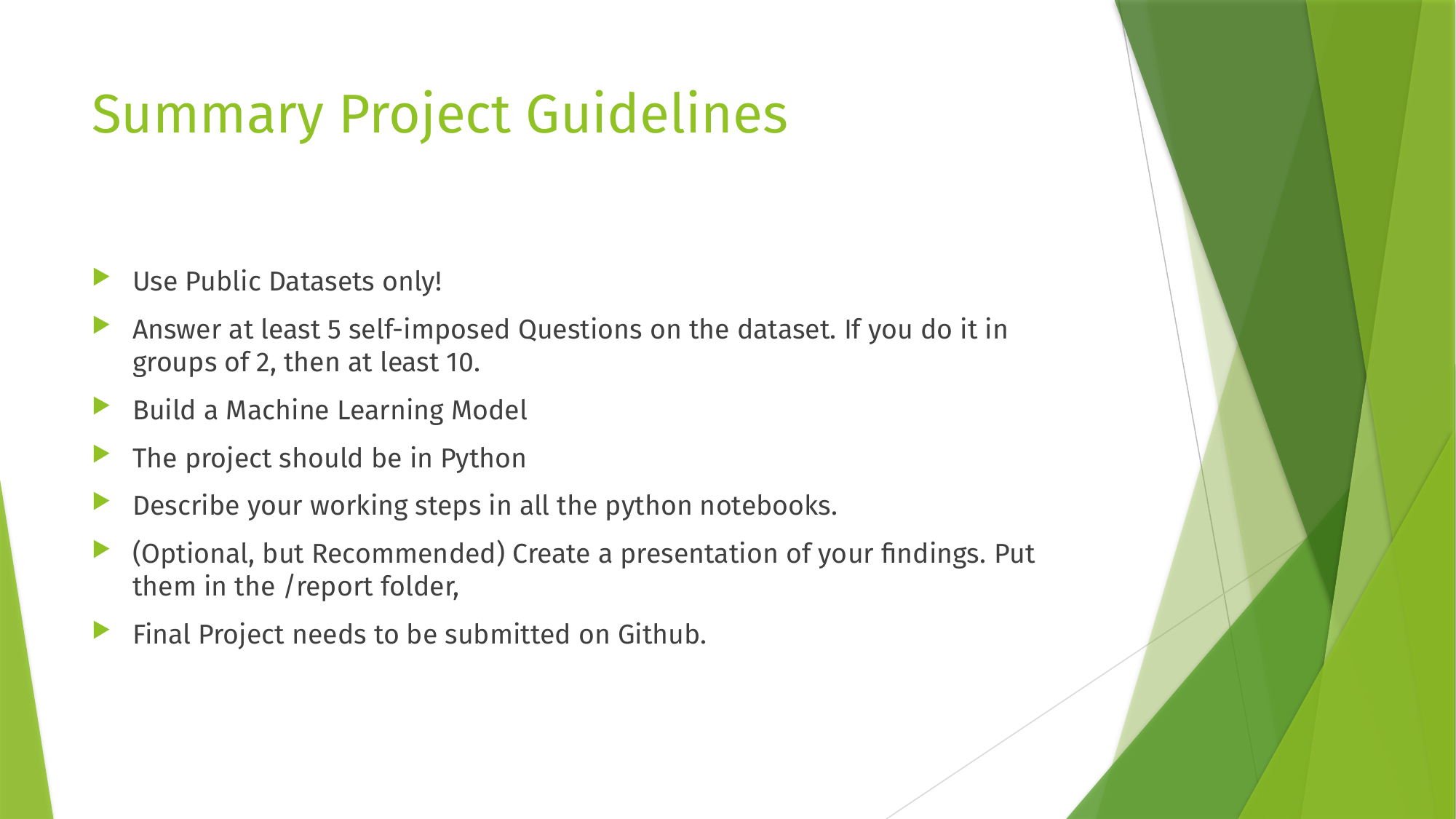

# Summary Project Guidelines
Use Public Datasets only!
Answer at least 5 self-imposed Questions on the dataset. If you do it in groups of 2, then at least 10.
Build a Machine Learning Model
The project should be in Python
Describe your working steps in all the python notebooks.
(Optional, but Recommended) Create a presentation of your findings. Put them in the /report folder,
Final Project needs to be submitted on Github.